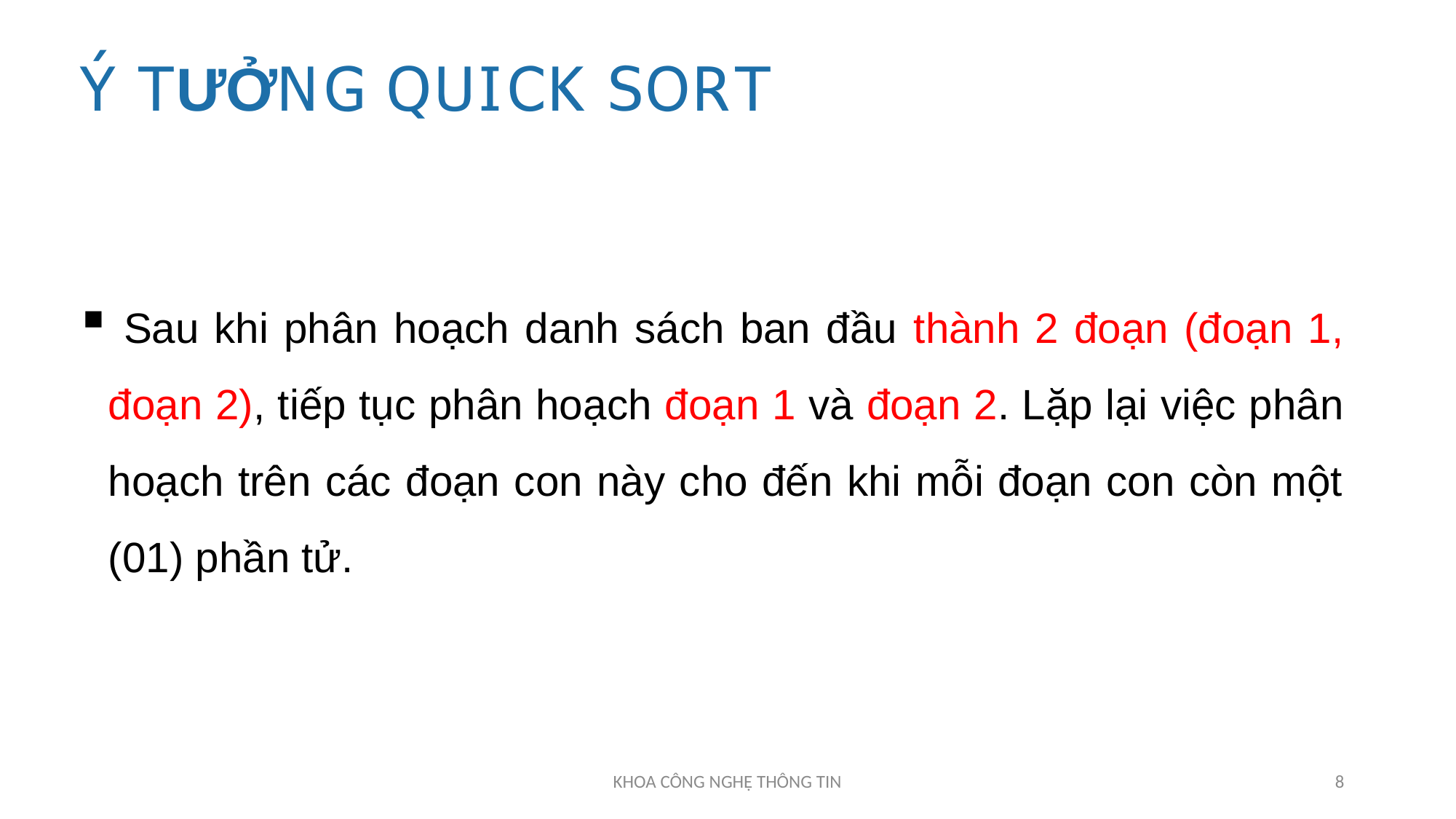

Ý TƯỞNG QUICK SORT
 Sau khi phân hoạch danh sách ban đầu thành 2 đoạn (đoạn 1, đoạn 2), tiếp tục phân hoạch đoạn 1 và đoạn 2. Lặp lại việc phân hoạch trên các đoạn con này cho đến khi mỗi đoạn con còn một (01) phần tử.

KHOA CÔNG NGHỆ THÔNG TIN
8